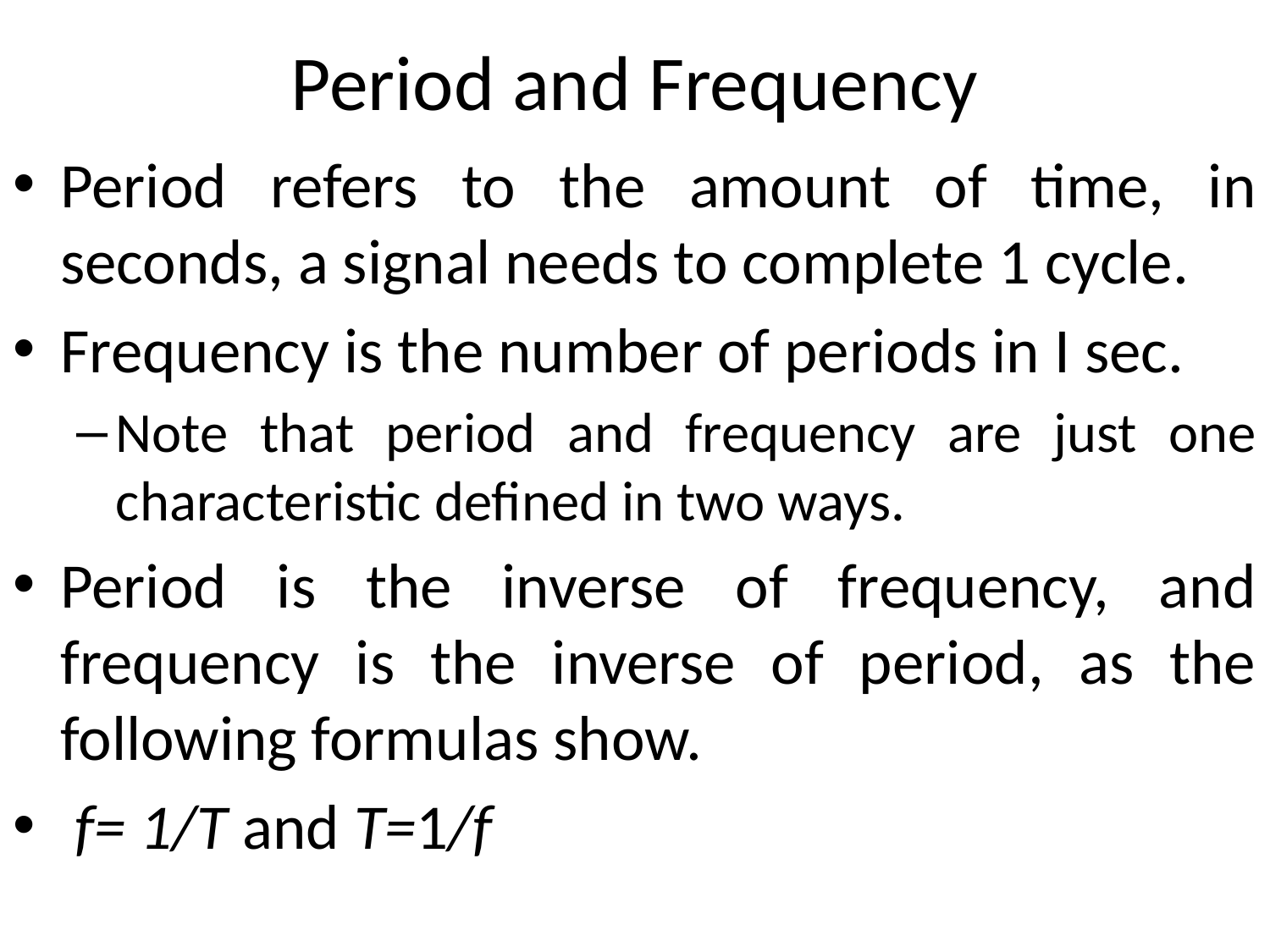

# Period and Frequency
Period refers to the amount of time, in seconds, a signal needs to complete 1 cycle.
Frequency is the number of periods in I sec.
Note that period and frequency are just one characteristic defined in two ways.
Period is the inverse of frequency, and frequency is the inverse of period, as the following formulas show.
 f= 1/T and T=1/f